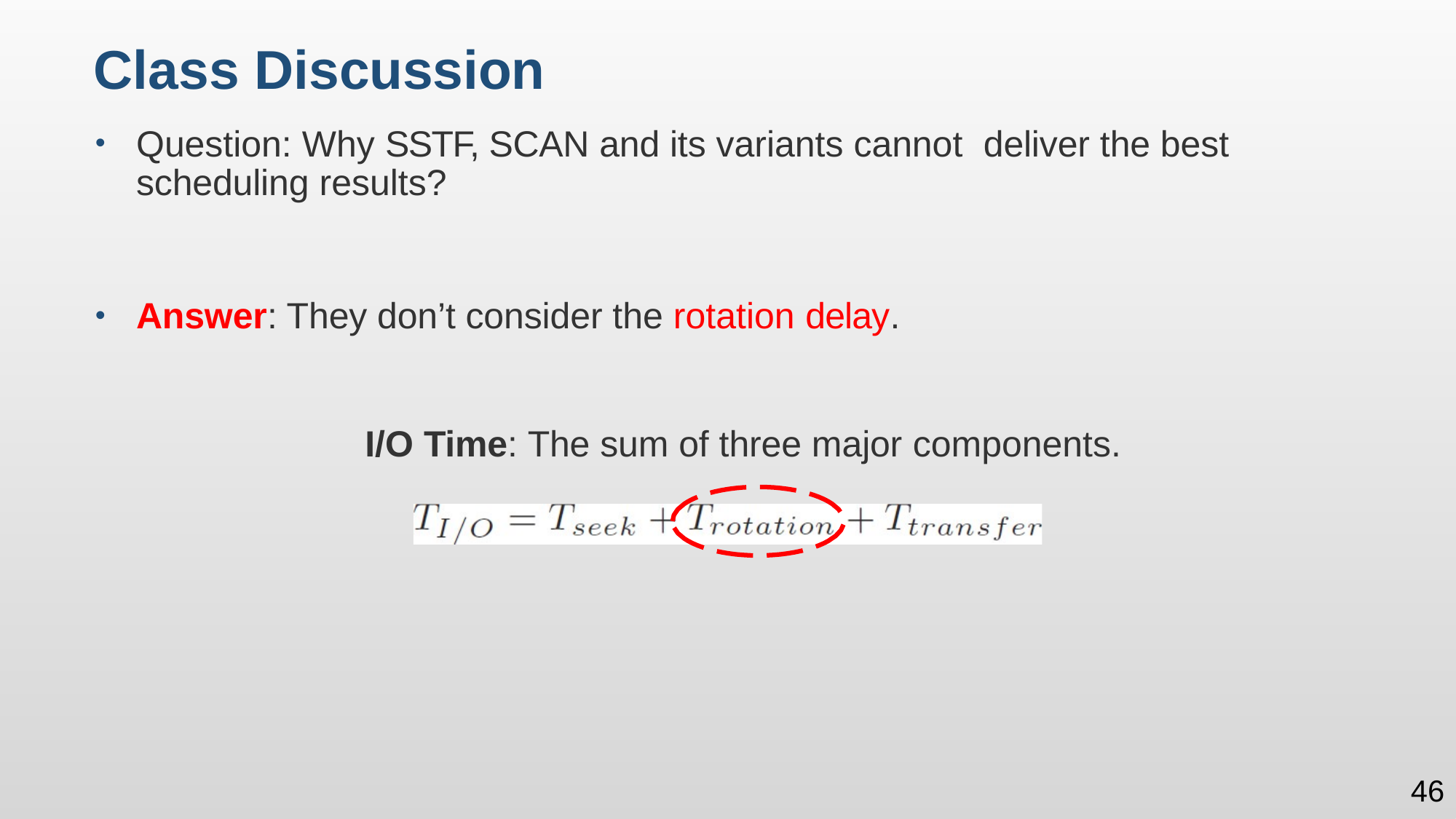

Class Discussion
Question: Why SSTF, SCAN and its variants cannot  deliver the best scheduling results?

Answer: They don’t consider the rotation delay.

I/O Time: The sum of three major components.

46